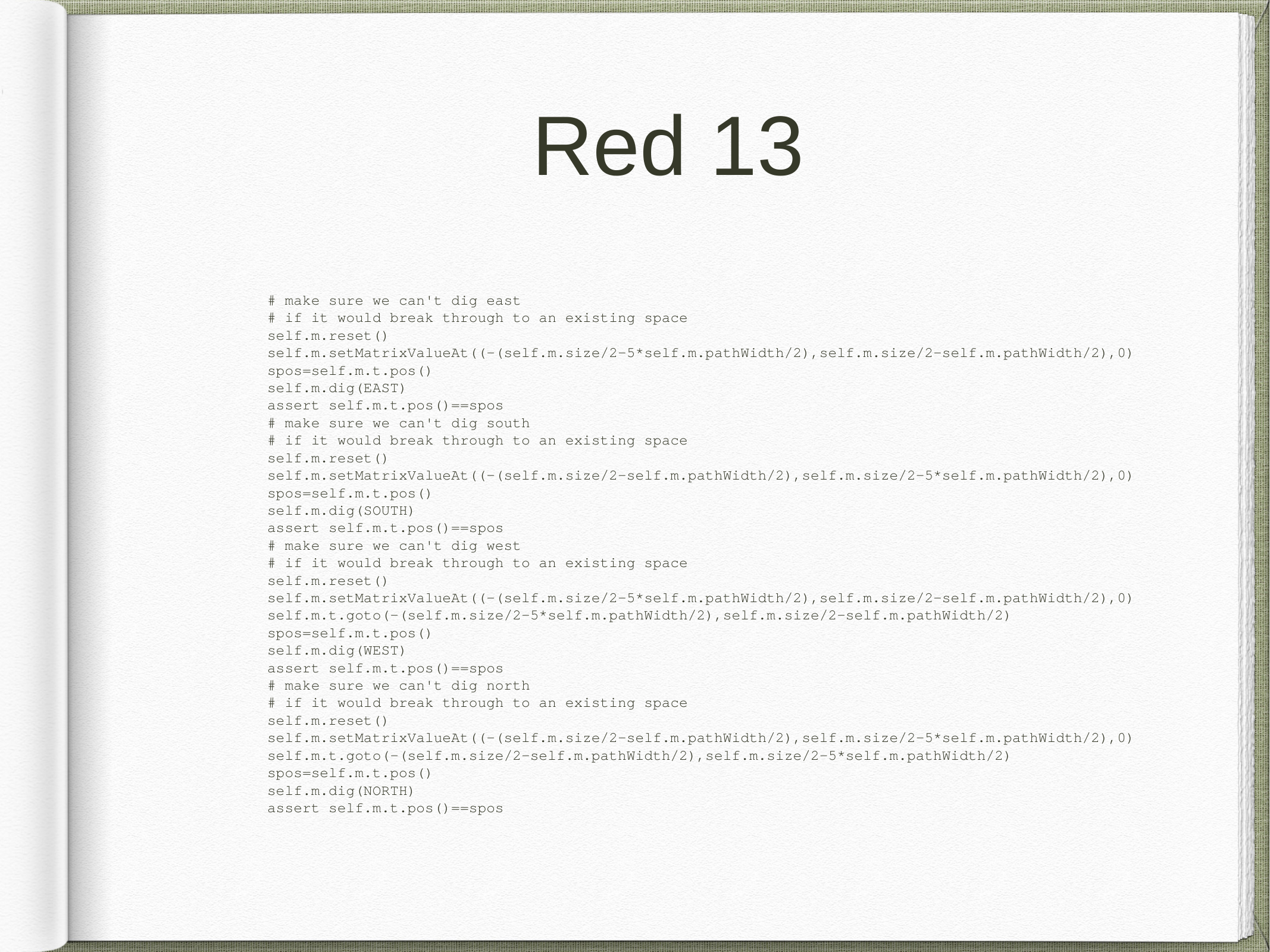

# Red 13
        # make sure we can't dig east
        # if it would break through to an existing space
        self.m.reset()
        self.m.setMatrixValueAt((-(self.m.size/2-5*self.m.pathWidth/2),self.m.size/2-self.m.pathWidth/2),0)
        spos=self.m.t.pos()
        self.m.dig(EAST)
        assert self.m.t.pos()==spos
        # make sure we can't dig south
        # if it would break through to an existing space
        self.m.reset()
        self.m.setMatrixValueAt((-(self.m.size/2-self.m.pathWidth/2),self.m.size/2-5*self.m.pathWidth/2),0)
        spos=self.m.t.pos()
        self.m.dig(SOUTH)
        assert self.m.t.pos()==spos
        # make sure we can't dig west
        # if it would break through to an existing space
        self.m.reset()
        self.m.setMatrixValueAt((-(self.m.size/2-5*self.m.pathWidth/2),self.m.size/2-self.m.pathWidth/2),0)
        self.m.t.goto(-(self.m.size/2-5*self.m.pathWidth/2),self.m.size/2-self.m.pathWidth/2)
        spos=self.m.t.pos()
        self.m.dig(WEST)
        assert self.m.t.pos()==spos
        # make sure we can't dig north
        # if it would break through to an existing space
        self.m.reset()
        self.m.setMatrixValueAt((-(self.m.size/2-self.m.pathWidth/2),self.m.size/2-5*self.m.pathWidth/2),0)
        self.m.t.goto(-(self.m.size/2-self.m.pathWidth/2),self.m.size/2-5*self.m.pathWidth/2)
        spos=self.m.t.pos()
        self.m.dig(NORTH)
        assert self.m.t.pos()==spos